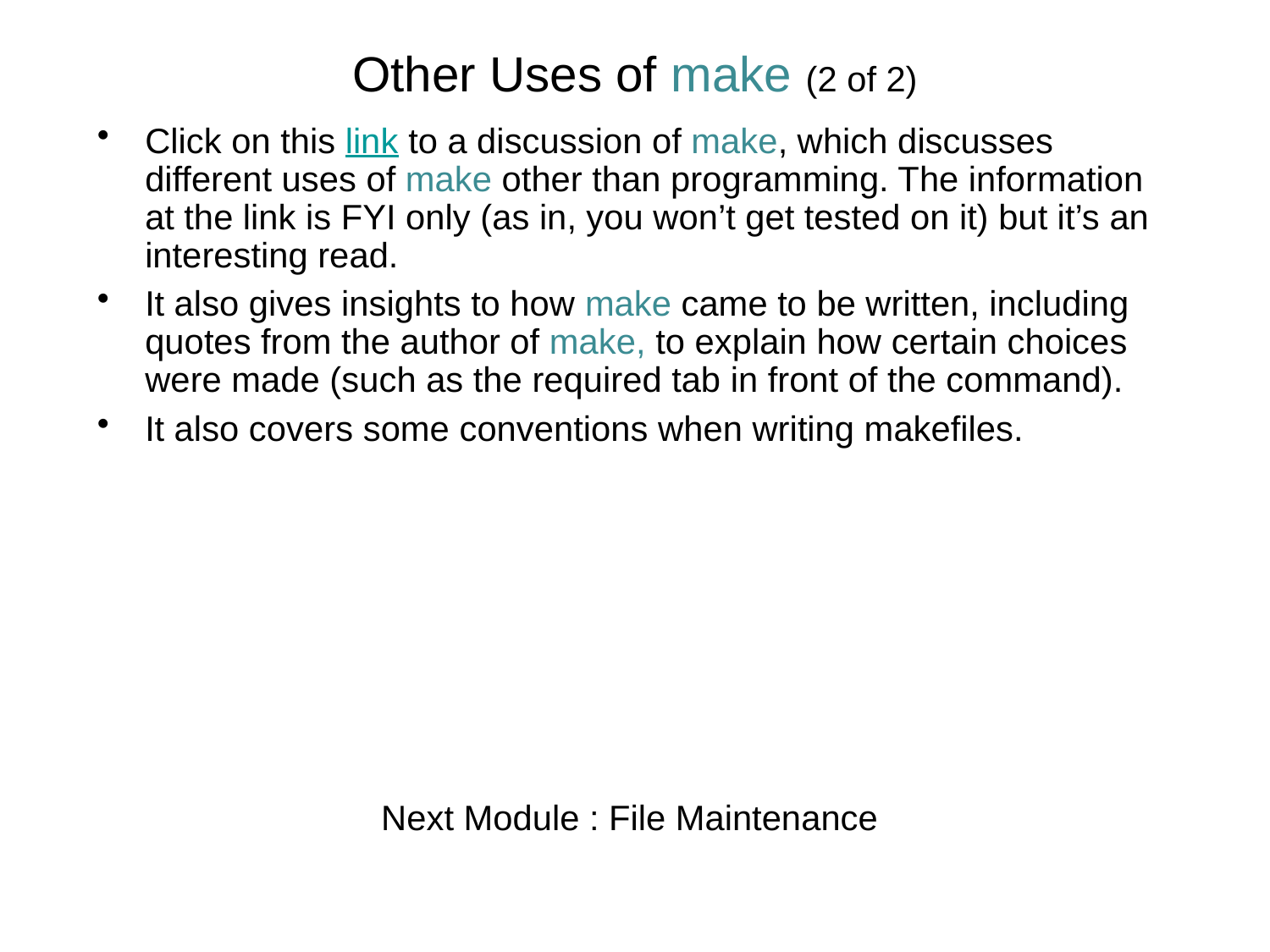

# Other Uses of make (2 of 2)
Click on this link to a discussion of make, which discusses different uses of make other than programming. The information at the link is FYI only (as in, you won’t get tested on it) but it’s an interesting read.
It also gives insights to how make came to be written, including quotes from the author of make, to explain how certain choices were made (such as the required tab in front of the command).
It also covers some conventions when writing makefiles.

Next Module : File Maintenance